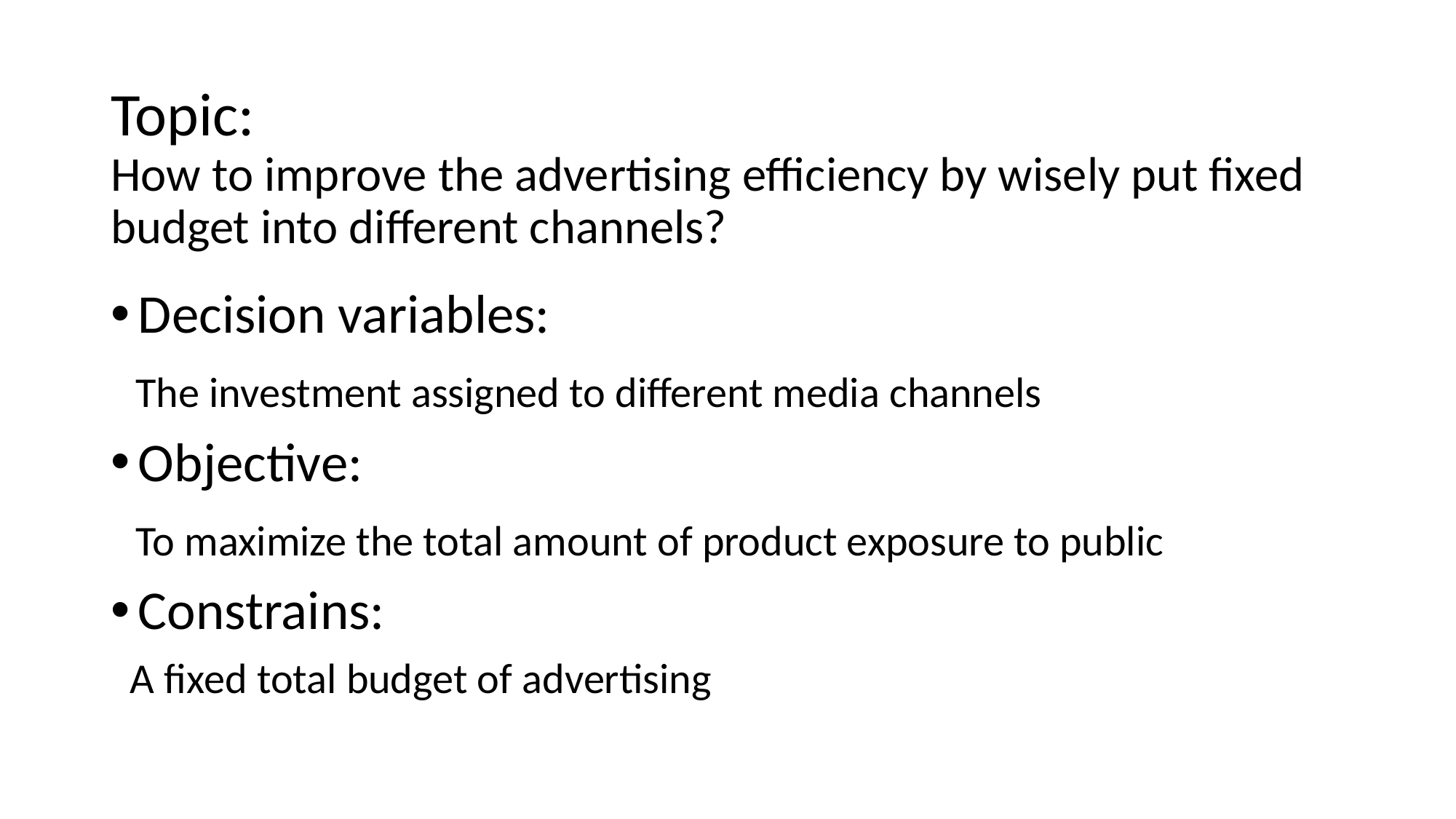

# Topic: How to improve the advertising efficiency by wisely put fixed budget into different channels?
Decision variables:
  The investment assigned to different media channels
Objective:
  To maximize the total amount of product exposure to public
Constrains:
  A fixed total budget of advertising